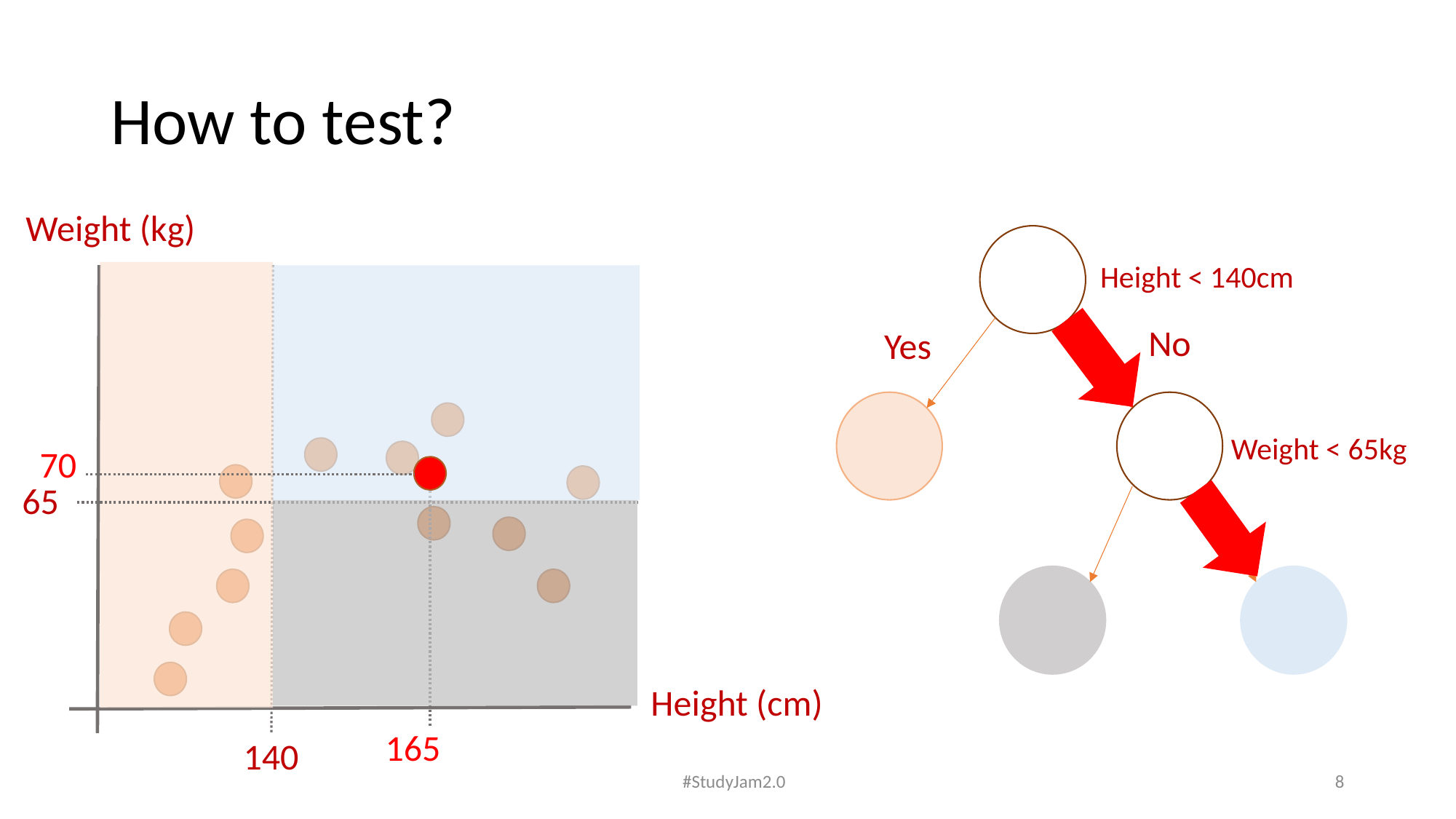

# How to test?
Weight (kg)

Height < 140cm

No
Yes

Weight < 65kg
70

65

Height (cm)
165
140
#StudyJam2.0
8